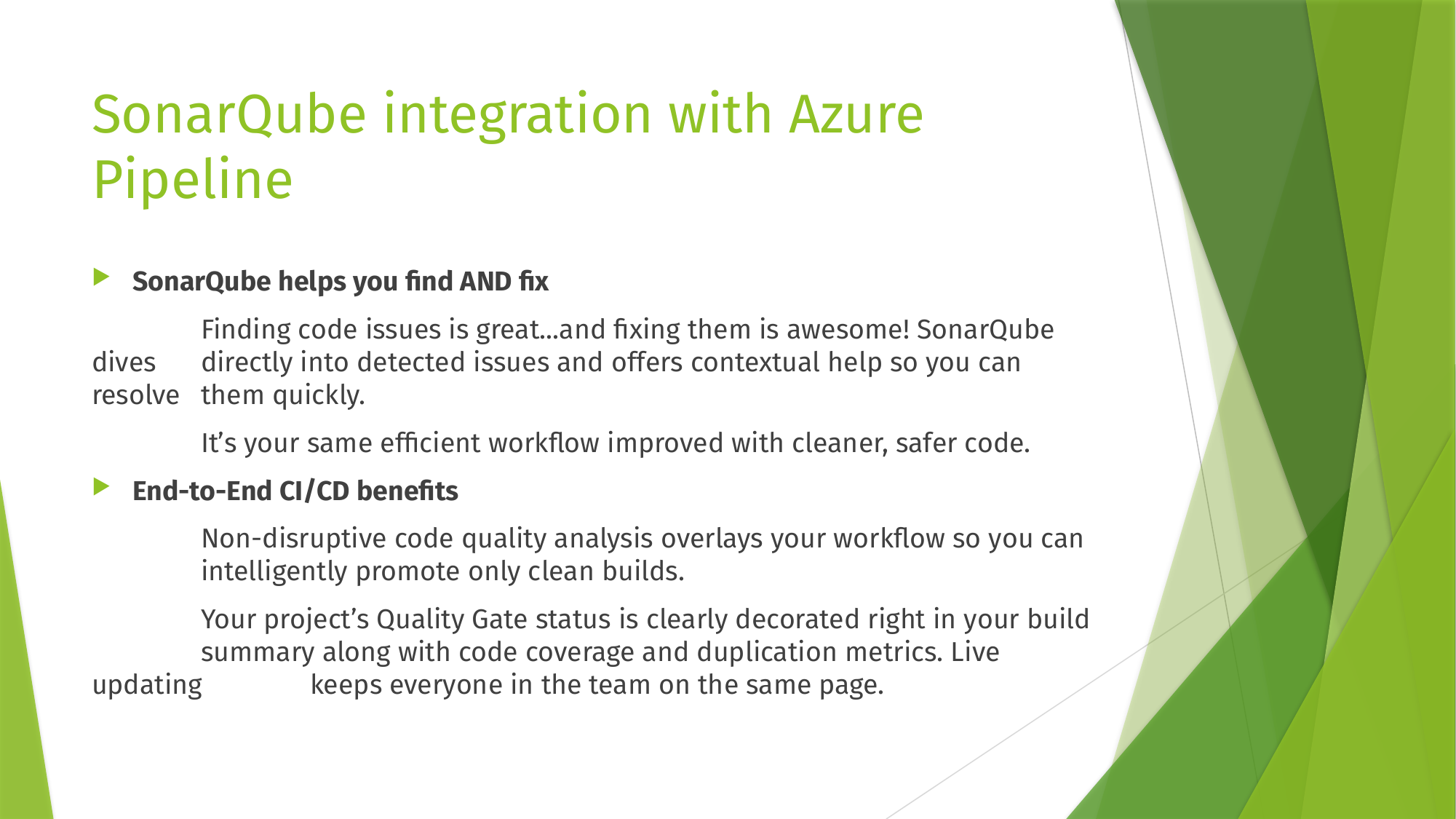

# SonarQube integration with Azure Pipeline
SonarQube helps you find AND fix
	Finding code issues is great...and fixing them is awesome! SonarQube dives 	directly into detected issues and offers contextual help so you can resolve 	them quickly.
	It’s your same efficient workflow improved with cleaner, safer code.
End-to-End CI/CD benefits
	Non-disruptive code quality analysis overlays your workflow so you can 	intelligently promote only clean builds.
	Your project’s Quality Gate status is clearly decorated right in your build 	summary along with code coverage and duplication metrics. Live updating 	keeps everyone in the team on the same page.